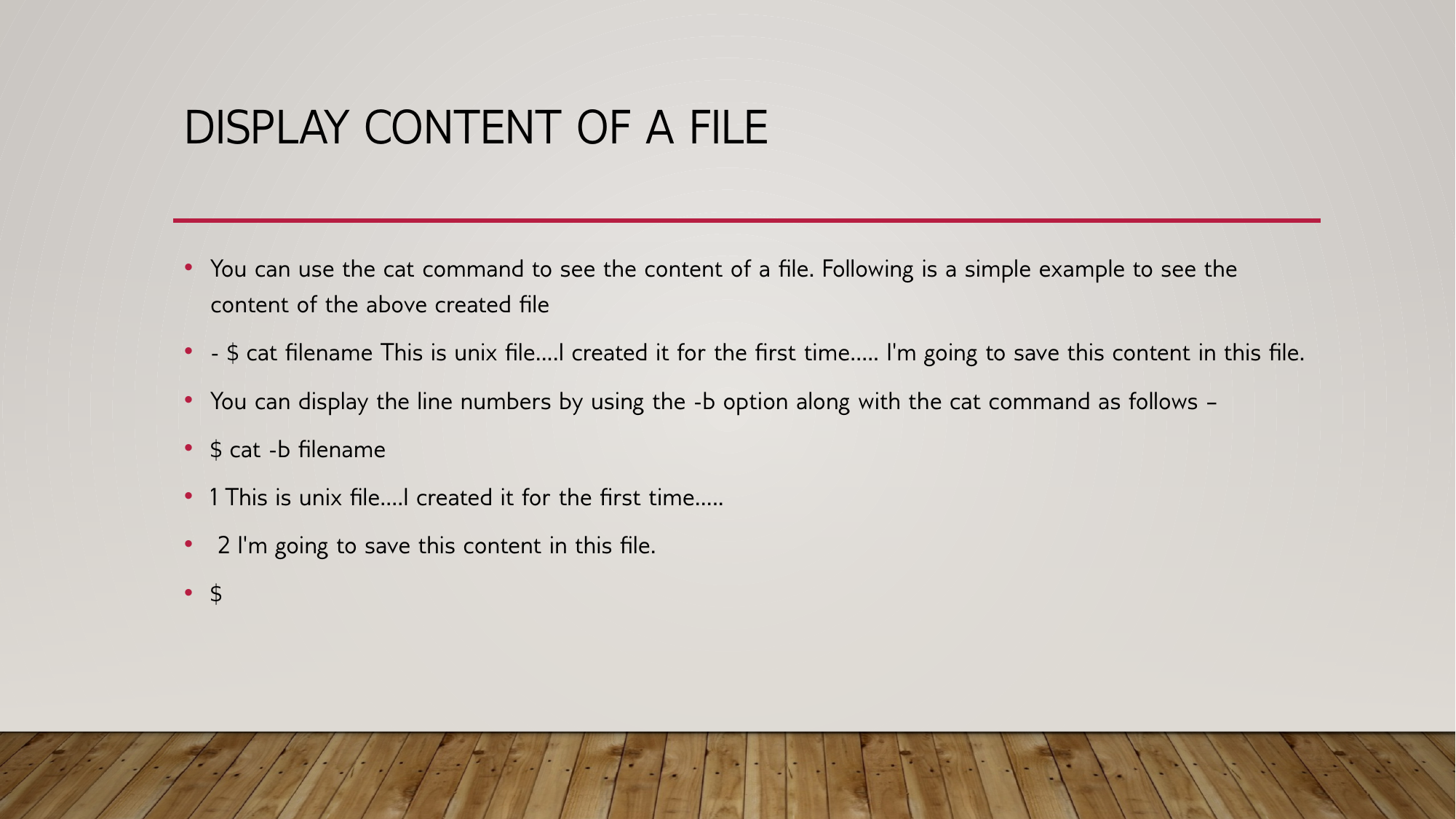

# Display Content of a File
You can use the cat command to see the content of a file. Following is a simple example to see the content of the above created file
− $ cat filename This is unix file....I created it for the first time..... I'm going to save this content in this file.
You can display the line numbers by using the -b option along with the cat command as follows –
$ cat -b filename
1 This is unix file....I created it for the first time.....
 2 I'm going to save this content in this file.
$